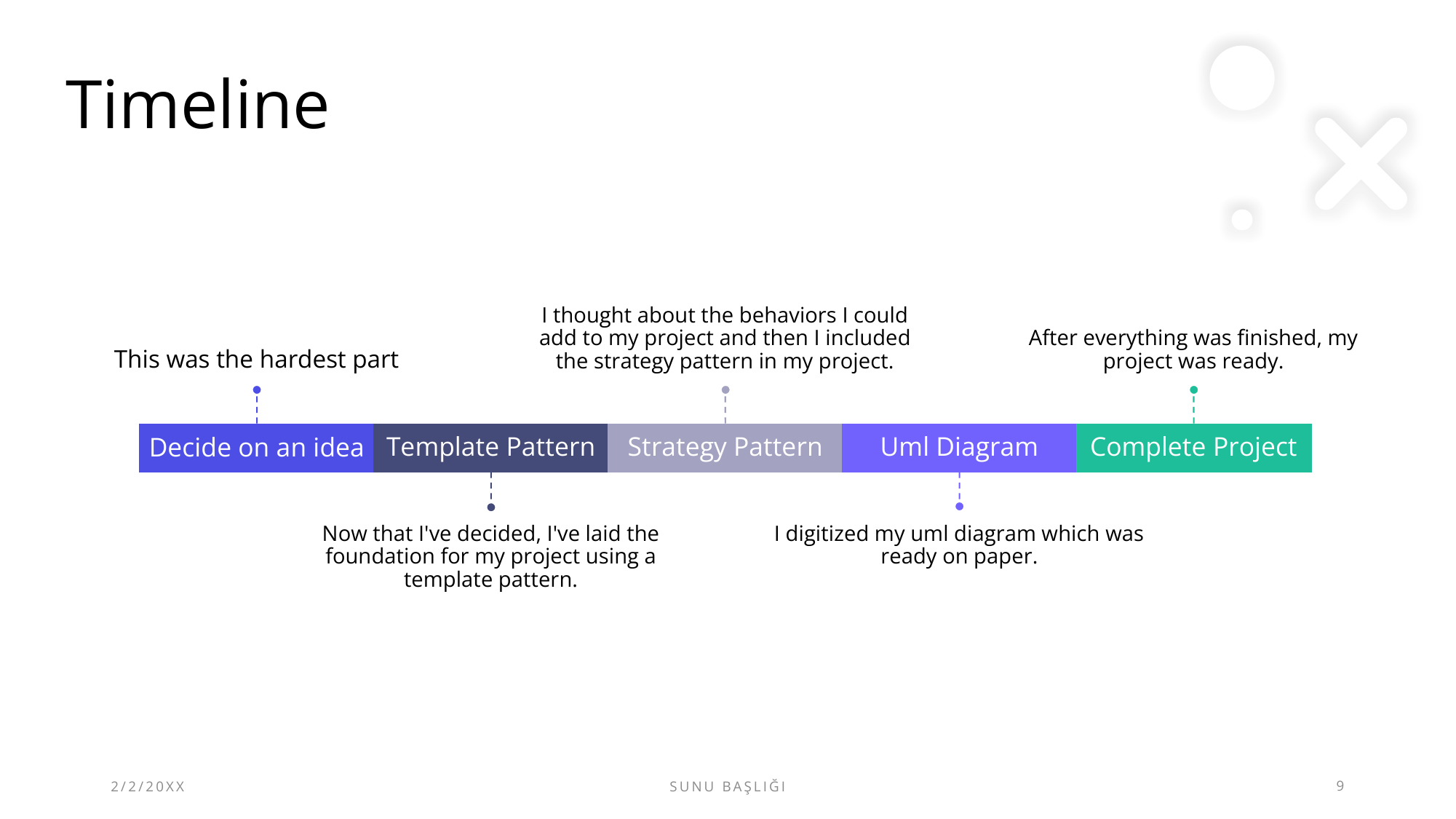

# Timeline
Decide on an idea
This was the hardest part
Template Pattern
Now that I've decided, I've laid the foundation for my project using a template pattern.
Strategy Pattern
I thought about the behaviors I could add to my project and then I included the strategy pattern in my project.
Uml Diagram
I digitized my uml diagram which was ready on paper.
Complete Project
After everything was finished, my project was ready.
2/2/20XX
SUNU BAŞLIĞI
9